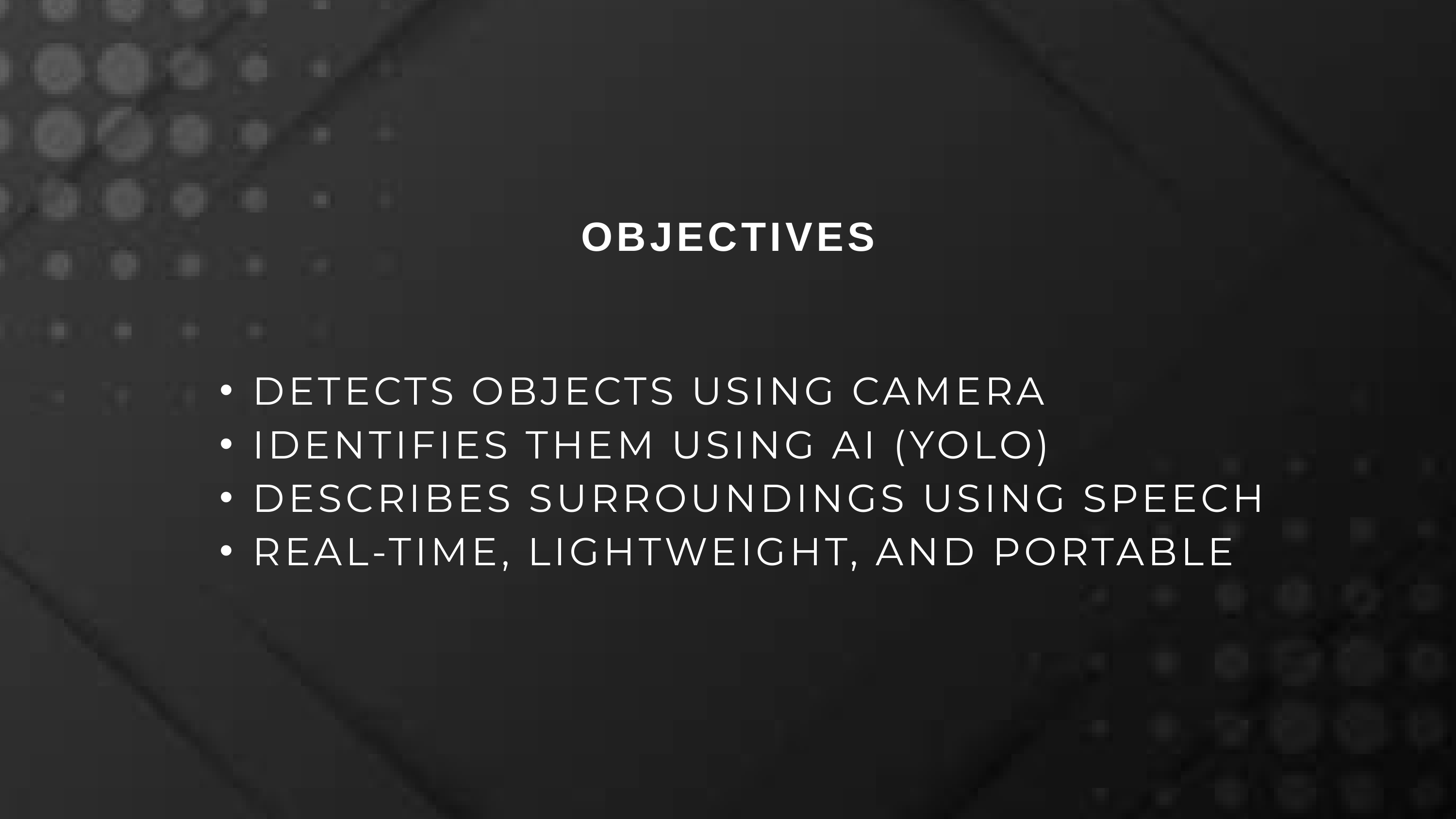

OBJECTIVES
DETECTS OBJECTS USING CAMERA
IDENTIFIES THEM USING AI (YOLO)
DESCRIBES SURROUNDINGS USING SPEECH
REAL-TIME, LIGHTWEIGHT, AND PORTABLE